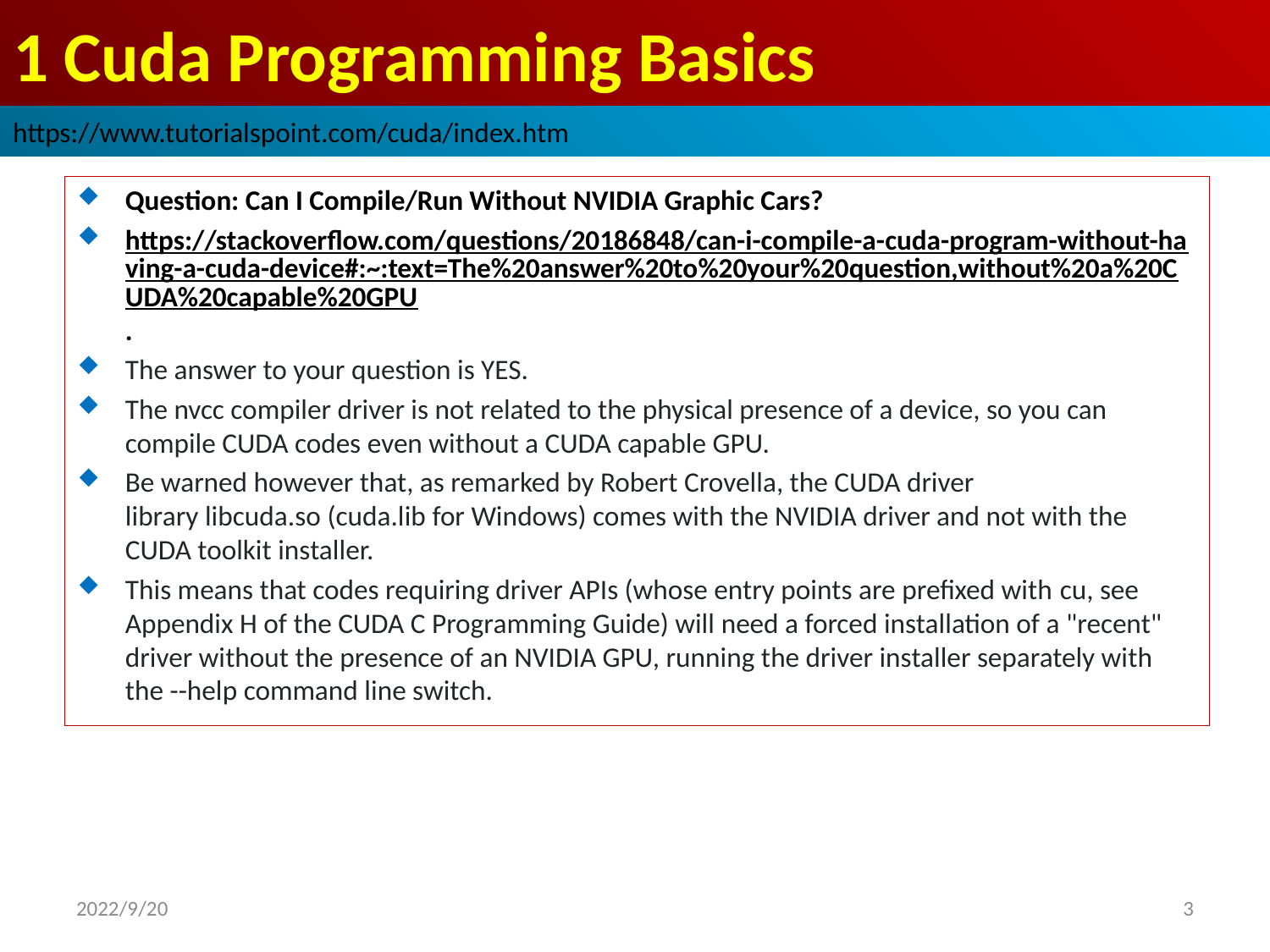

# 1 Cuda Programming Basics
https://www.tutorialspoint.com/cuda/index.htm
Question: Can I Compile/Run Without NVIDIA Graphic Cars?
https://stackoverflow.com/questions/20186848/can-i-compile-a-cuda-program-without-having-a-cuda-device#:~:text=The%20answer%20to%20your%20question,without%20a%20CUDA%20capable%20GPU.
The answer to your question is YES.
The nvcc compiler driver is not related to the physical presence of a device, so you can compile CUDA codes even without a CUDA capable GPU.
Be warned however that, as remarked by Robert Crovella, the CUDA driver library libcuda.so (cuda.lib for Windows) comes with the NVIDIA driver and not with the CUDA toolkit installer.
This means that codes requiring driver APIs (whose entry points are prefixed with cu, see Appendix H of the CUDA C Programming Guide) will need a forced installation of a "recent" driver without the presence of an NVIDIA GPU, running the driver installer separately with the --help command line switch.
2022/9/20
3